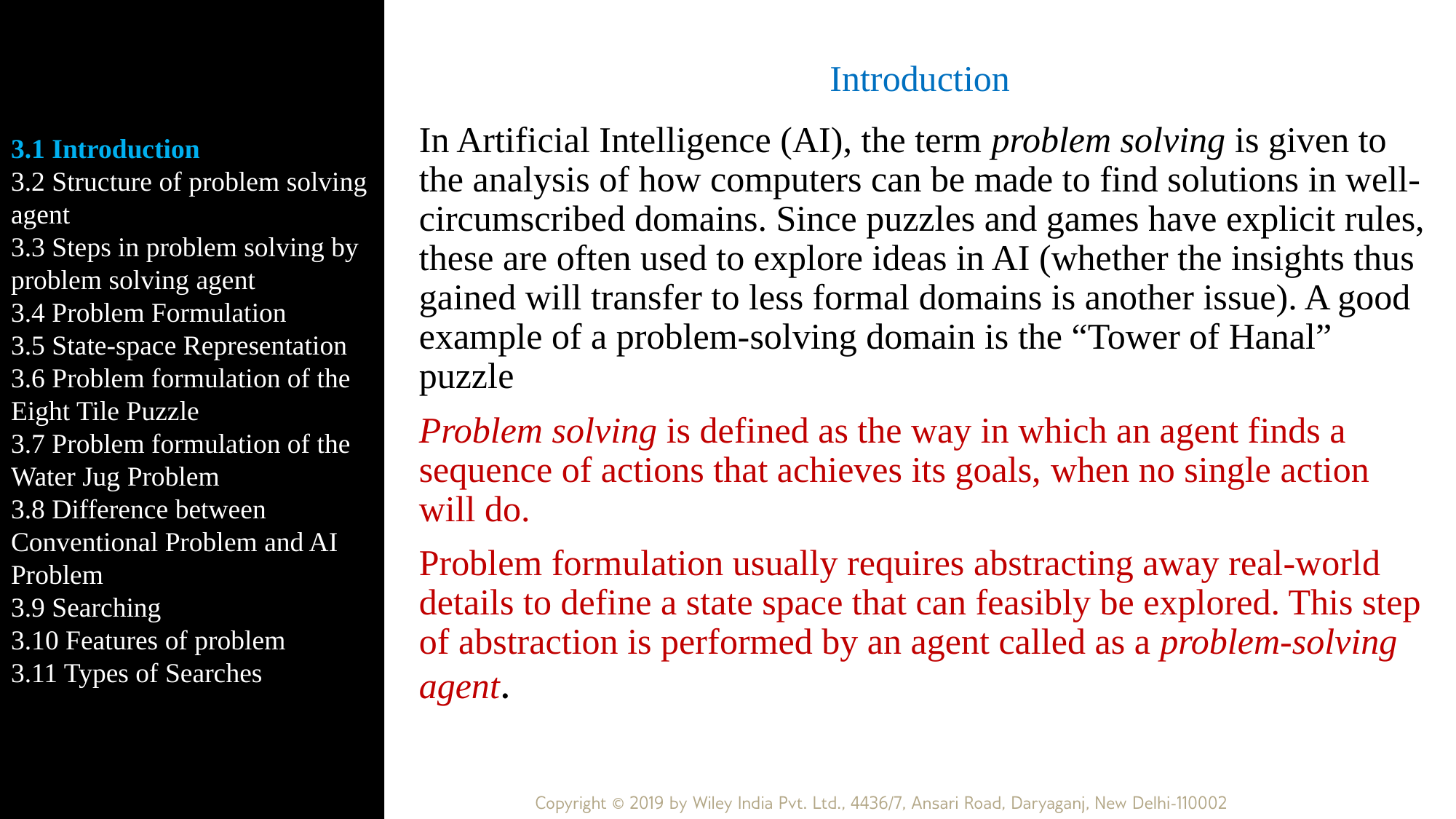

3.1 Introduction
3.2 Structure of problem solving agent
3.3 Steps in problem solving by problem solving agent
3.4 Problem Formulation
3.5 State-space Representation
3.6 Problem formulation of the Eight Tile Puzzle
3.7 Problem formulation of the Water Jug Problem
3.8 Difference between Conventional Problem and AI Problem
3.9 Searching
3.10 Features of problem
3.11 Types of Searches
# Introduction
In Artificial Intelligence (AI), the term problem solving is given to the analysis of how computers can be made to find solutions in well-circumscribed domains. Since puzzles and games have explicit rules, these are often used to explore ideas in AI (whether the insights thus gained will transfer to less formal domains is another issue). A good example of a problem-solving domain is the “Tower of Hanal” puzzle
Problem solving is defined as the way in which an agent finds a sequence of actions that achieves its goals, when no single action will do.
Problem formulation usually requires abstracting away real-world details to define a state space that can feasibly be explored. This step of abstraction is performed by an agent called as a problem-solving agent.

Copyright © 2019 by Wiley India Pvt. Ltd., 4436/7, Ansari Road, Daryaganj, New Delhi-110002